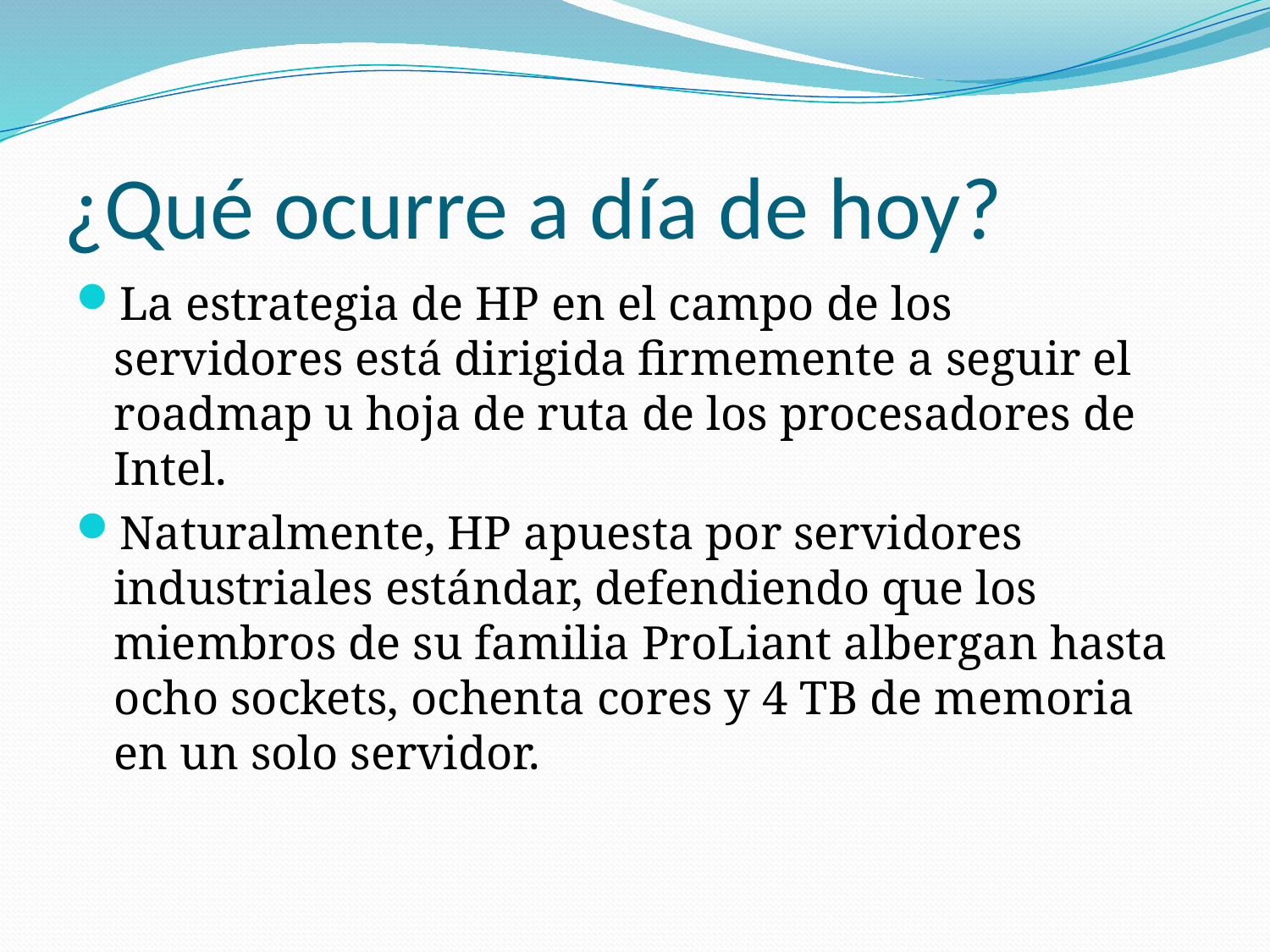

# ¿Qué ocurre a día de hoy?
La estrategia de HP en el campo de los servidores está dirigida firmemente a seguir el roadmap u hoja de ruta de los procesadores de Intel.
Naturalmente, HP apuesta por servidores industriales estándar, defendiendo que los miembros de su familia ProLiant albergan hasta ocho sockets, ochenta cores y 4 TB de memoria en un solo servidor.